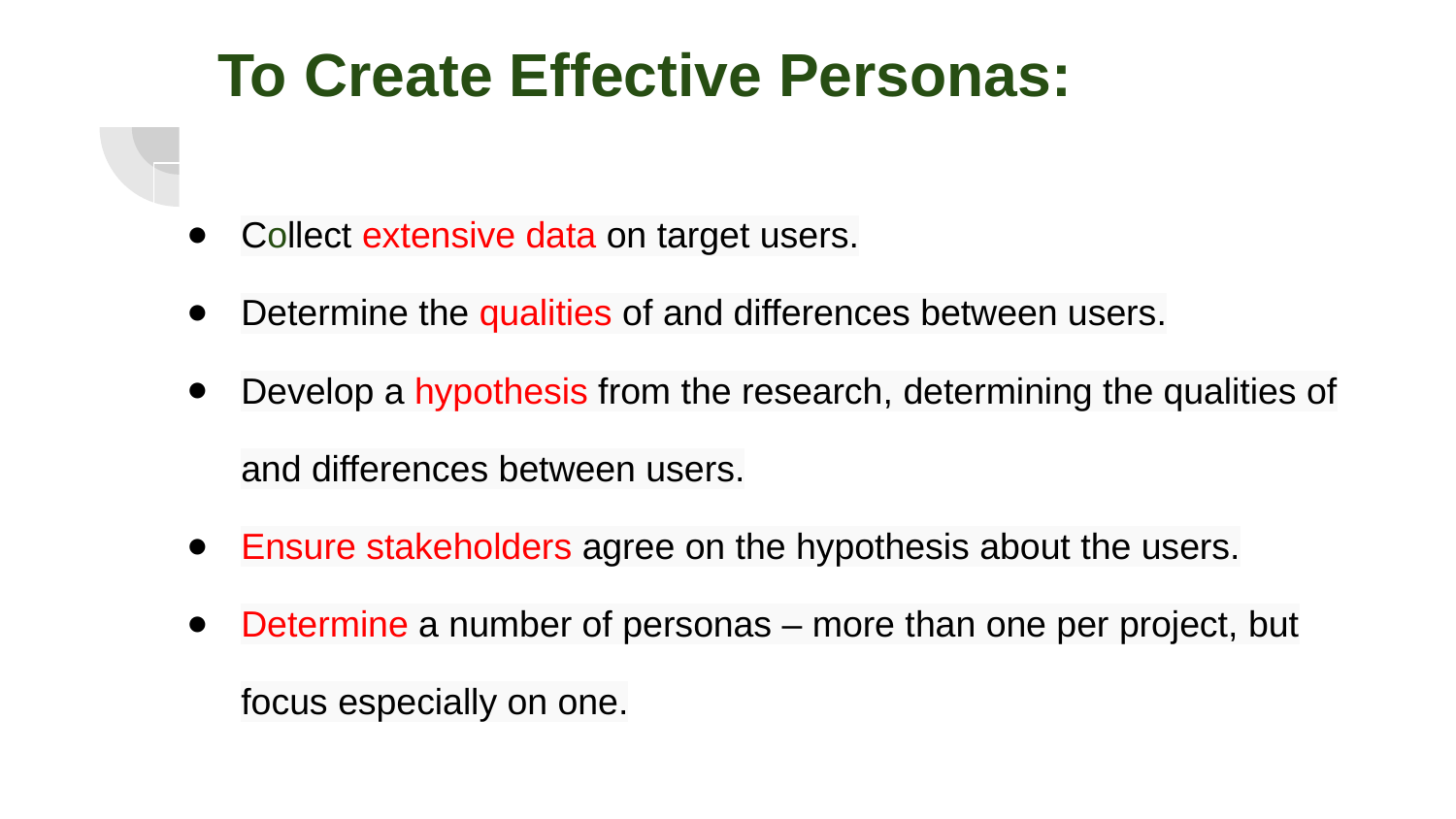

# To Create Effective Personas:
Collect extensive data on target users.
Determine the qualities of and differences between users.
Develop a hypothesis from the research, determining the qualities of and differences between users.
Ensure stakeholders agree on the hypothesis about the users.
Determine a number of personas – more than one per project, but focus especially on one.